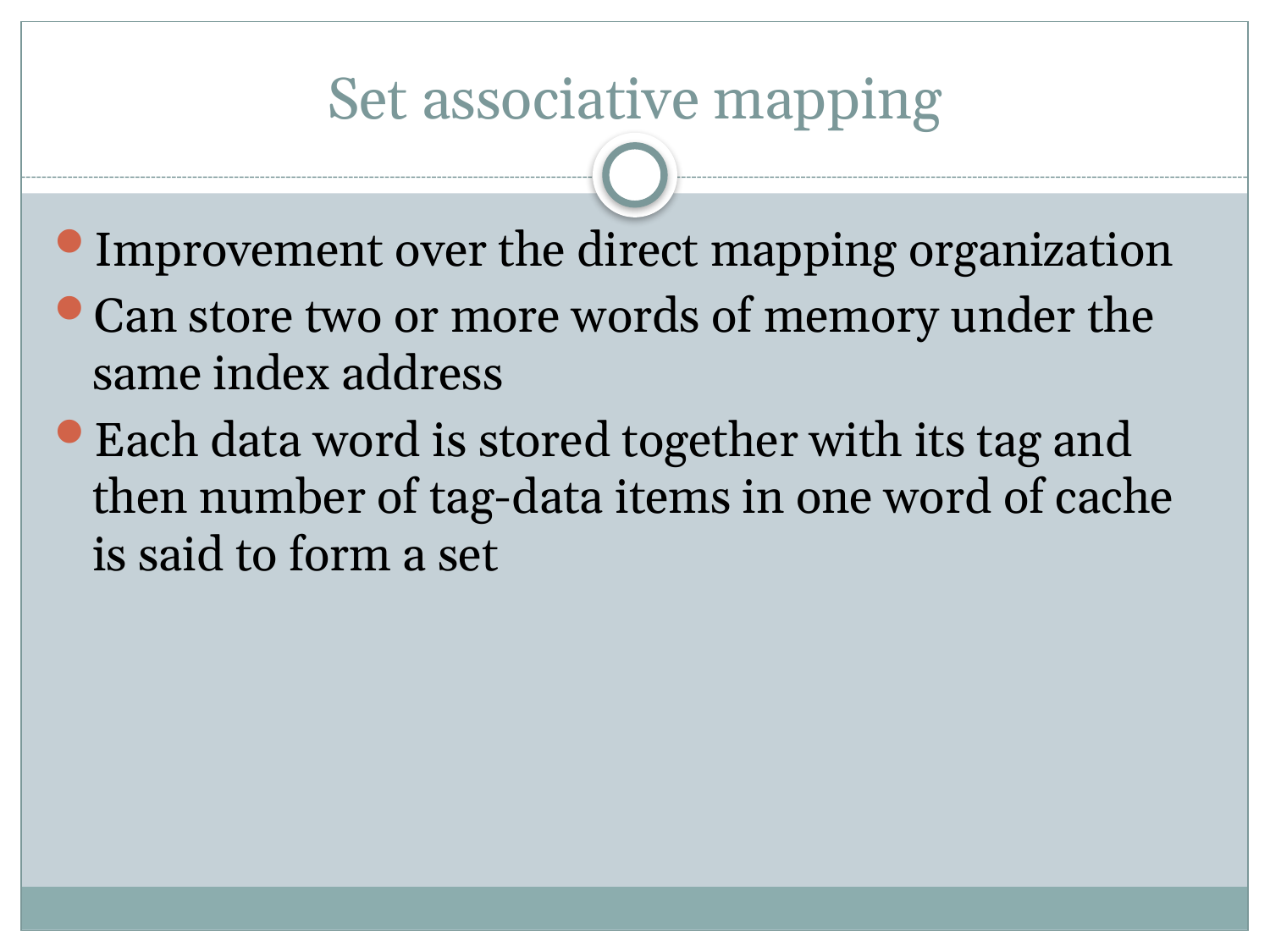

# Set associative mapping
Improvement over the direct mapping organization
Can store two or more words of memory under the same index address
Each data word is stored together with its tag and then number of tag-data items in one word of cache is said to form a set